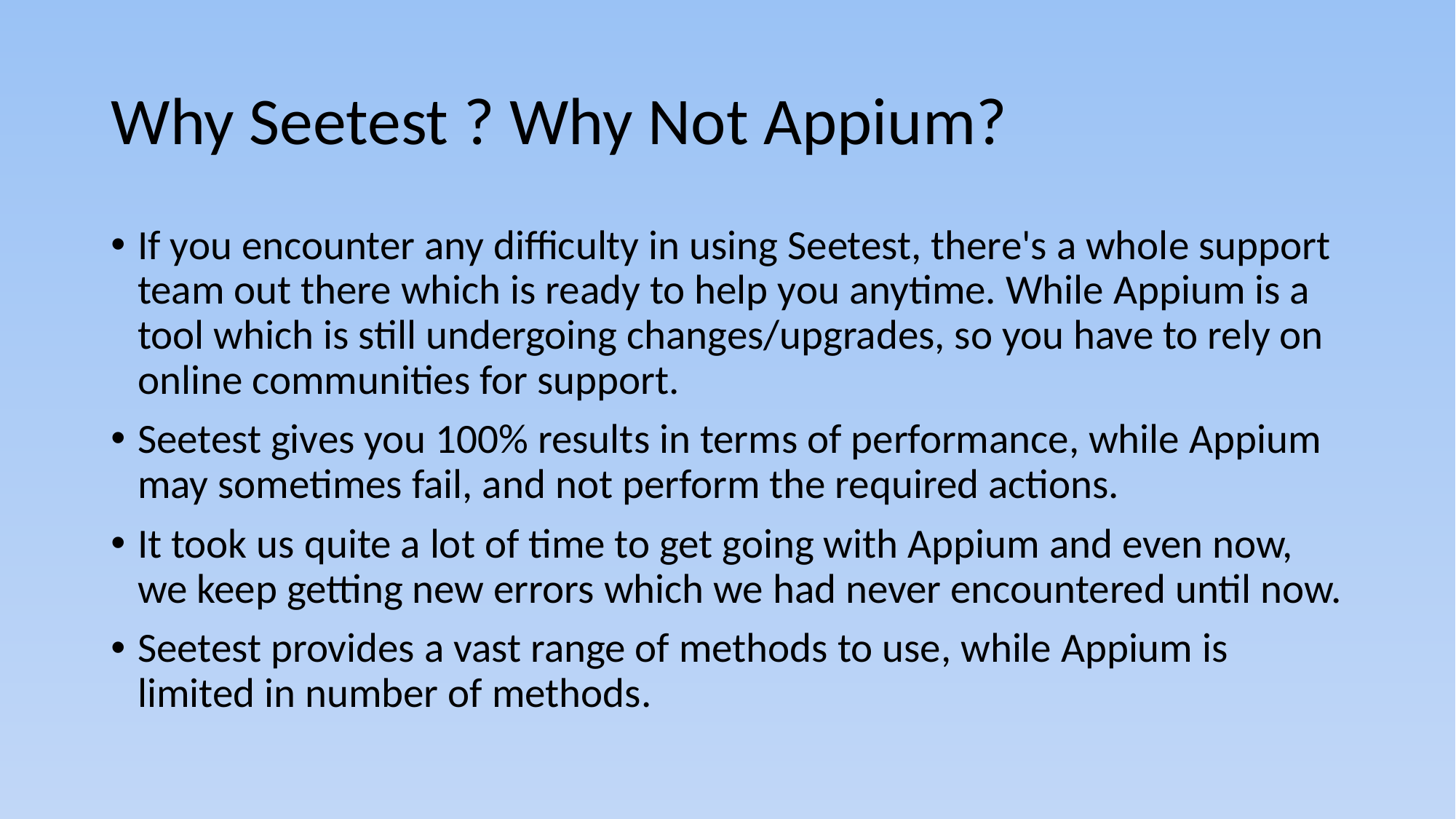

# Why Seetest ? Why Not Appium?
If you encounter any difficulty in using Seetest, there's a whole support team out there which is ready to help you anytime. While Appium is a tool which is still undergoing changes/upgrades, so you have to rely on online communities for support.
Seetest gives you 100% results in terms of performance, while Appium may sometimes fail, and not perform the required actions.
It took us quite a lot of time to get going with Appium and even now, we keep getting new errors which we had never encountered until now.
Seetest provides a vast range of methods to use, while Appium is limited in number of methods.